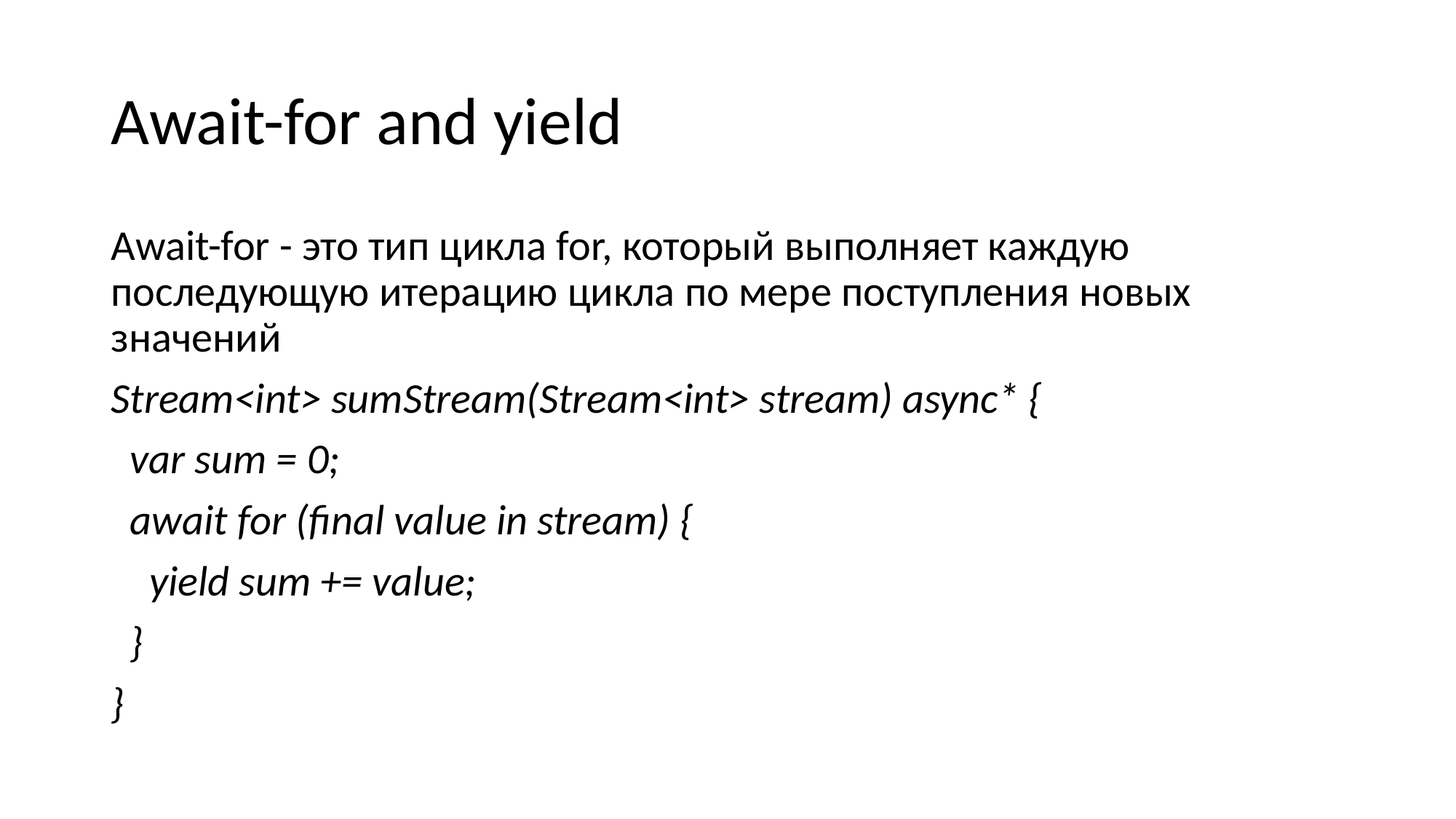

# Await-for and yield
Await-for - это тип цикла for, который выполняет каждую последующую итерацию цикла по мере поступления новых значений
Stream<int> sumStream(Stream<int> stream) async* {
  var sum = 0;
  await for (final value in stream) {
    yield sum += value;
  }
}